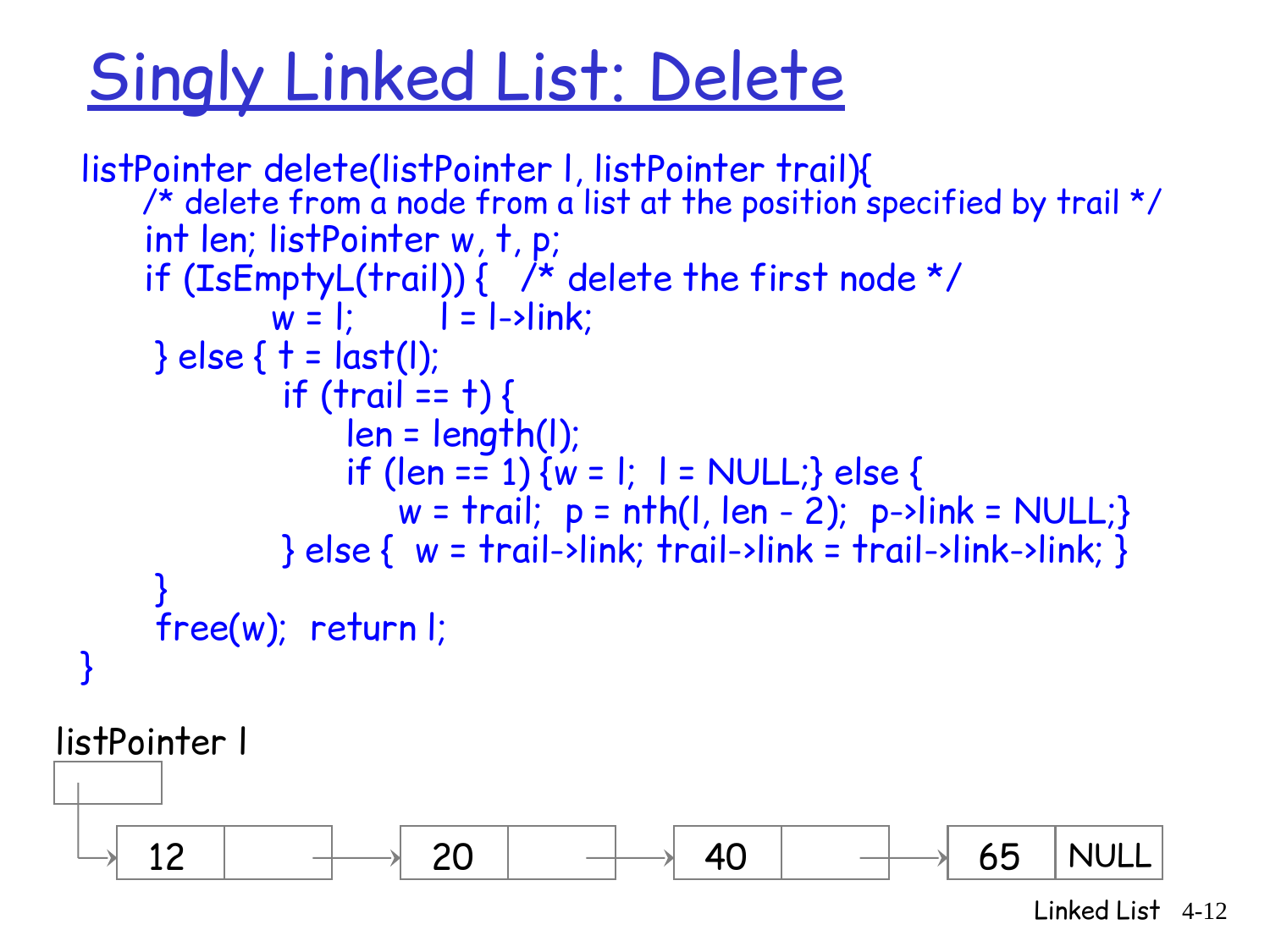

# Singly Linked List: Delete
listPointer delete(listPointer l, listPointer trail){
  /* delete from a node from a list at the position specified by trail */
      int len; listPointer w, t, p;
      if (IsEmptyL(trail)) {   /* delete the first node */
                  w = l;        l = l->link;
       } else { t = last(l);
                   if (trail == t) {
                         len = length(l);
                         if (len == 1) {w = l;  l = NULL;} else {
                              w = trail;  p = nth(l, len - 2);  p->link = NULL;}
                   } else {  w = trail->link; trail->link = trail->link->link; }
       }
       free(w);  return l;
}
listPointer l

12

20

40

65
NULL

Linked List
4-12